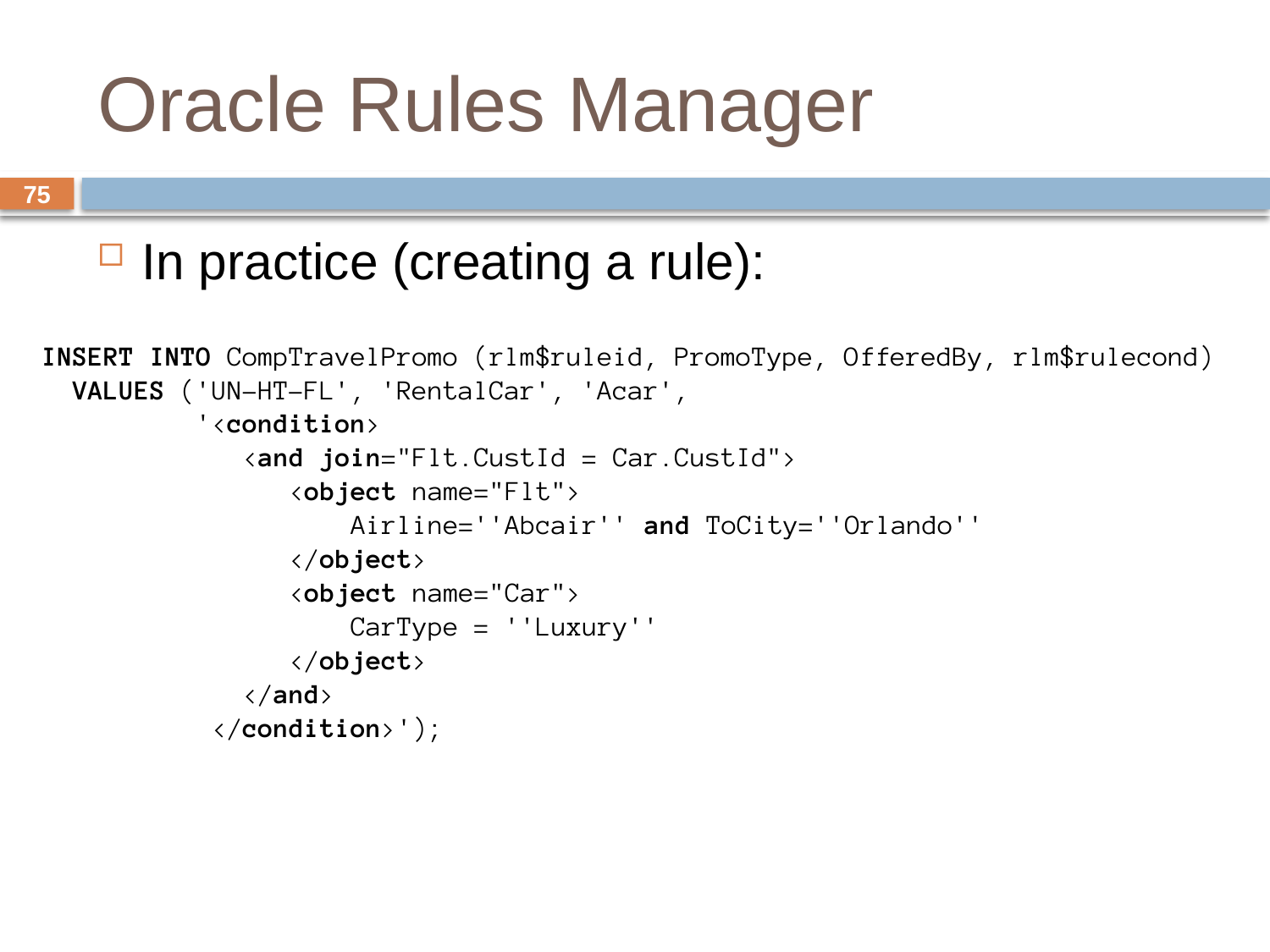

# Oracle Rules Manager
75
In practice (creating a rule):

INSERT INTO CompTravelPromo (rlm$ruleid, PromoType, OfferedBy, rlm$rulecond)
  VALUES ('UN-HT-FL', 'RentalCar', 'Acar',
          '<condition>
             <and join="Flt.CustId = Car.CustId">
                <object name="Flt">
                    Airline=''Abcair'' and ToCity=''Orlando''
                </object>
                <object name="Car">
                    CarType = ''Luxury''
                </object>
             </and>
           </condition>');